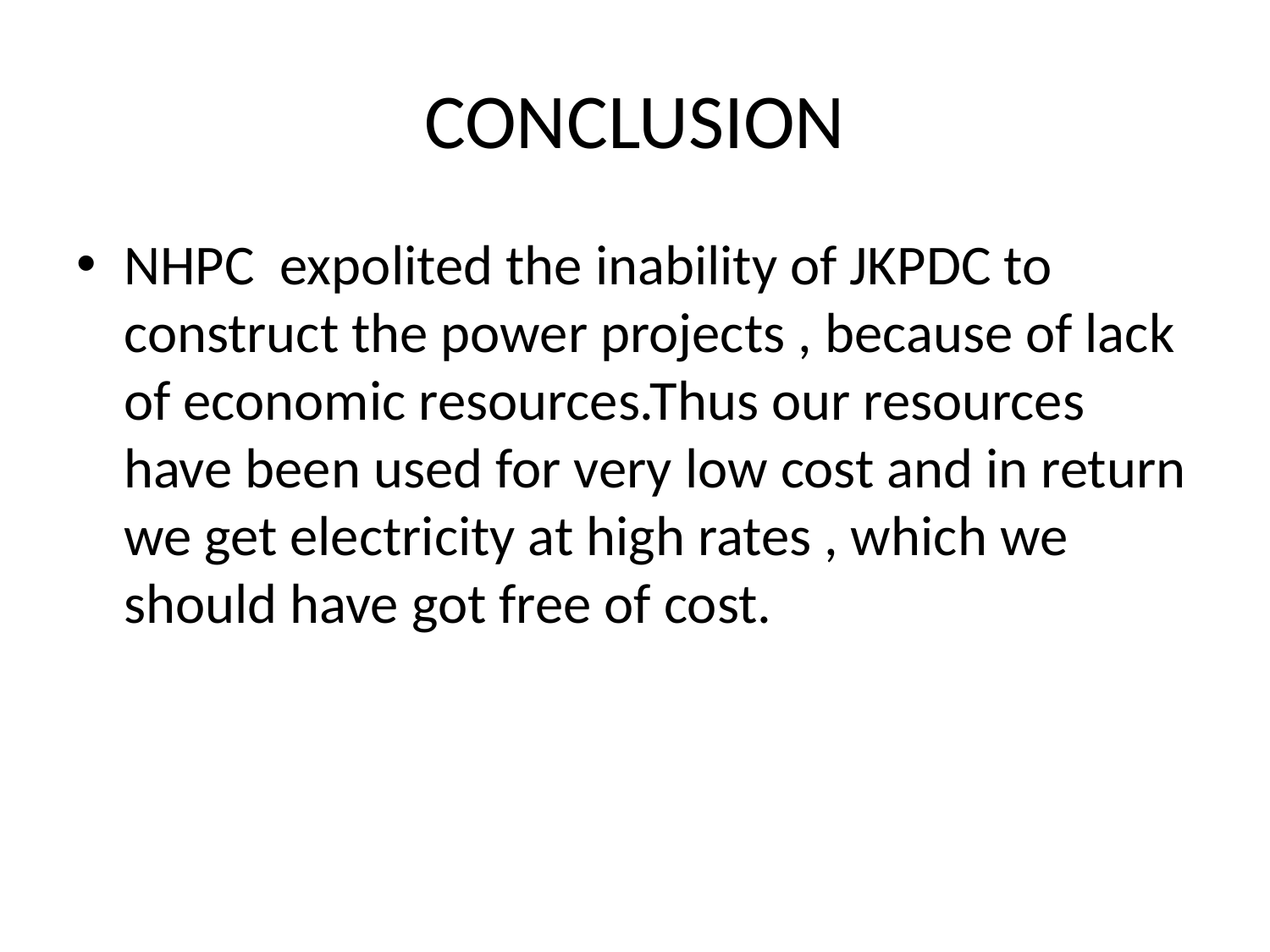

# CONCLUSION
NHPC  expolited the inability of JKPDC to construct the power projects , because of lack of economic resources.Thus our resources have been used for very low cost and in return we get electricity at high rates , which we should have got free of cost.